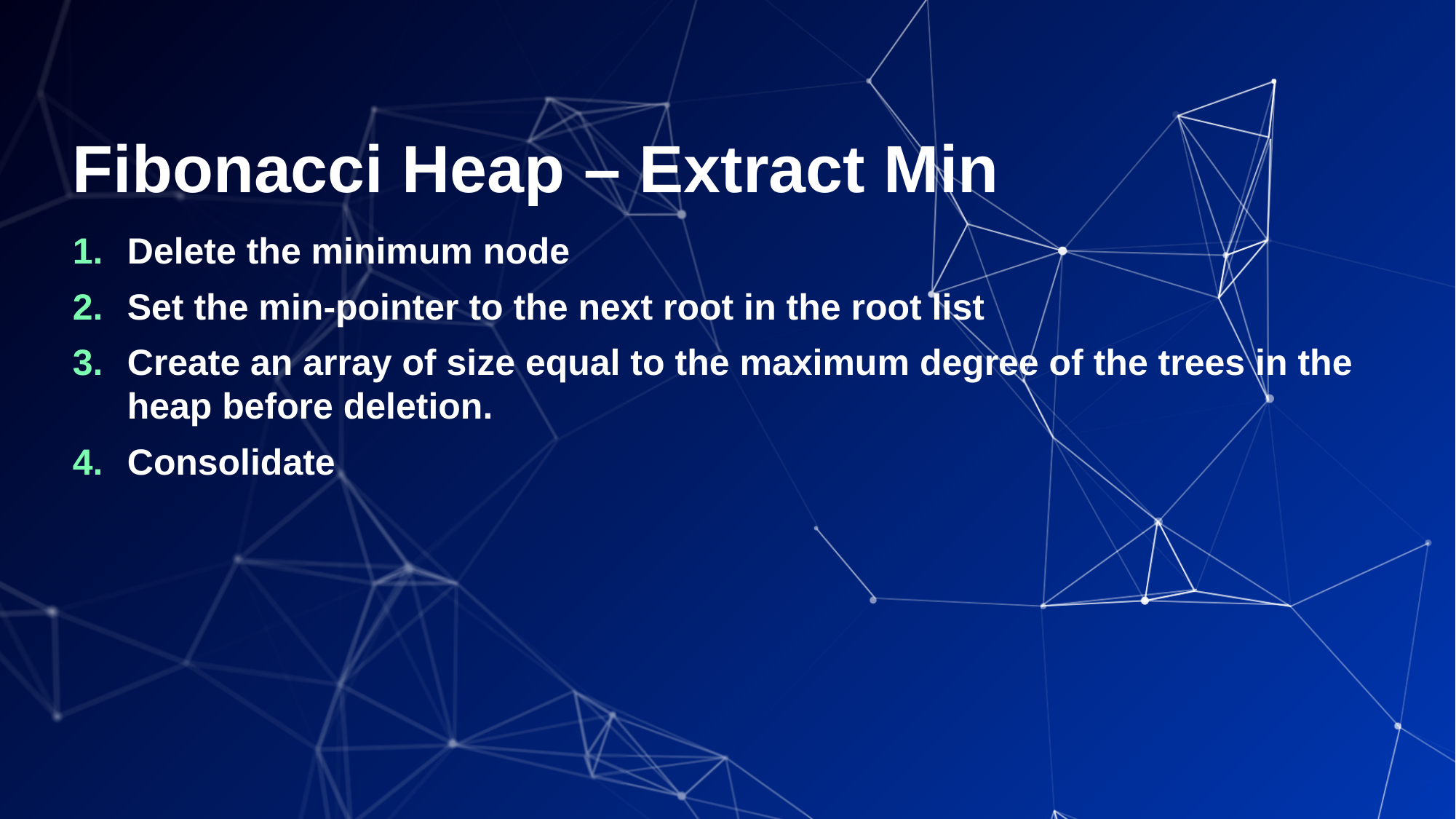

# Fibonacci Heap – Extract Min
Delete the minimum node
Set the min-pointer to the next root in the root list
Create an array of size equal to the maximum degree of the trees in the heap before deletion.
Consolidate

7